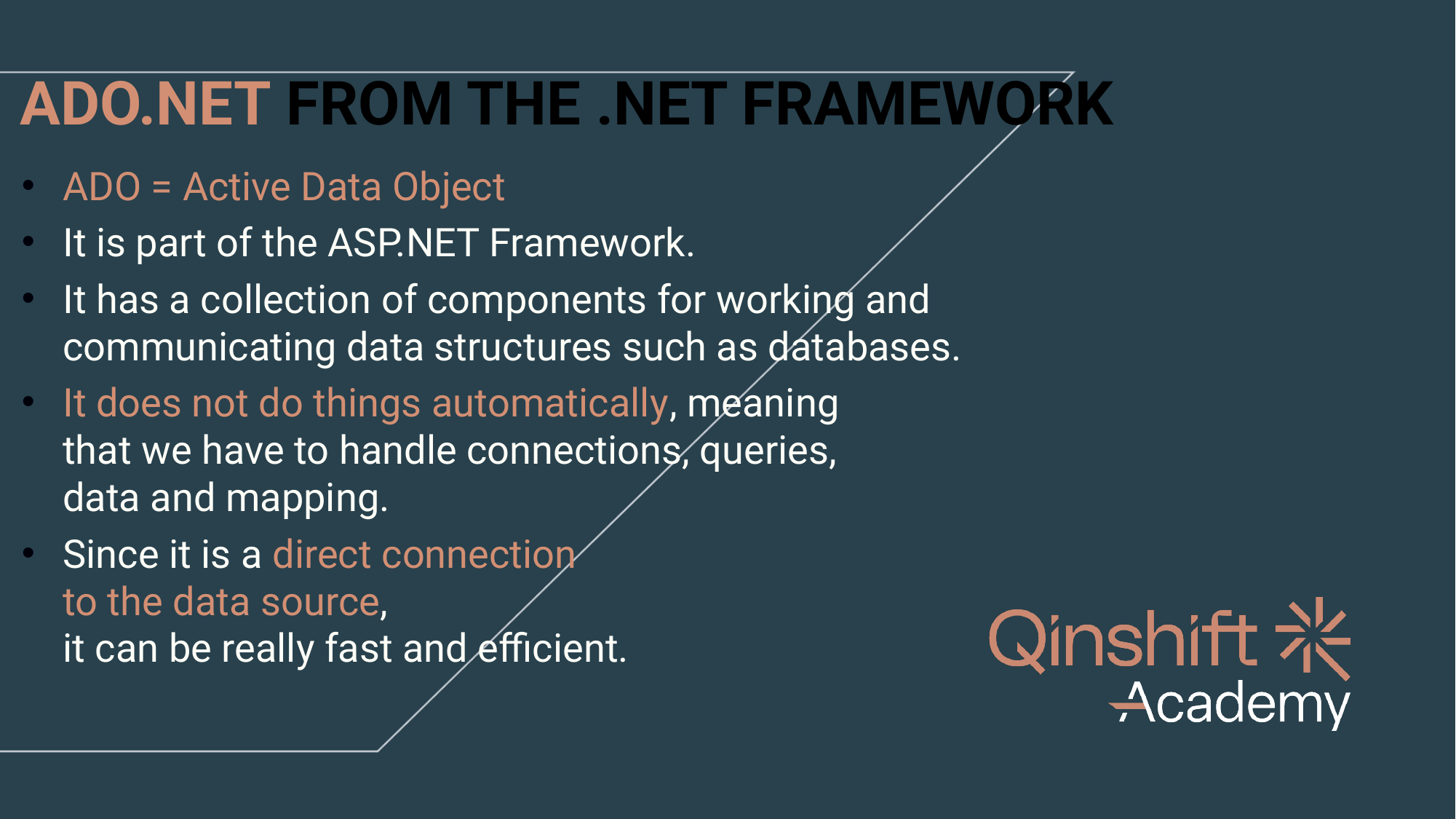

ADO.NET FROM THE .NET FRAMEWORK
ADO = Active Data Object
It is part of the ASP.NET Framework.
It has a collection of components for working and communicating data structures such as databases.
It does not do things automatically, meaning
that we have to handle connections, queries,
data and mapping.
Since it is a direct connection
to the data source,
it can be really fast and efficient.